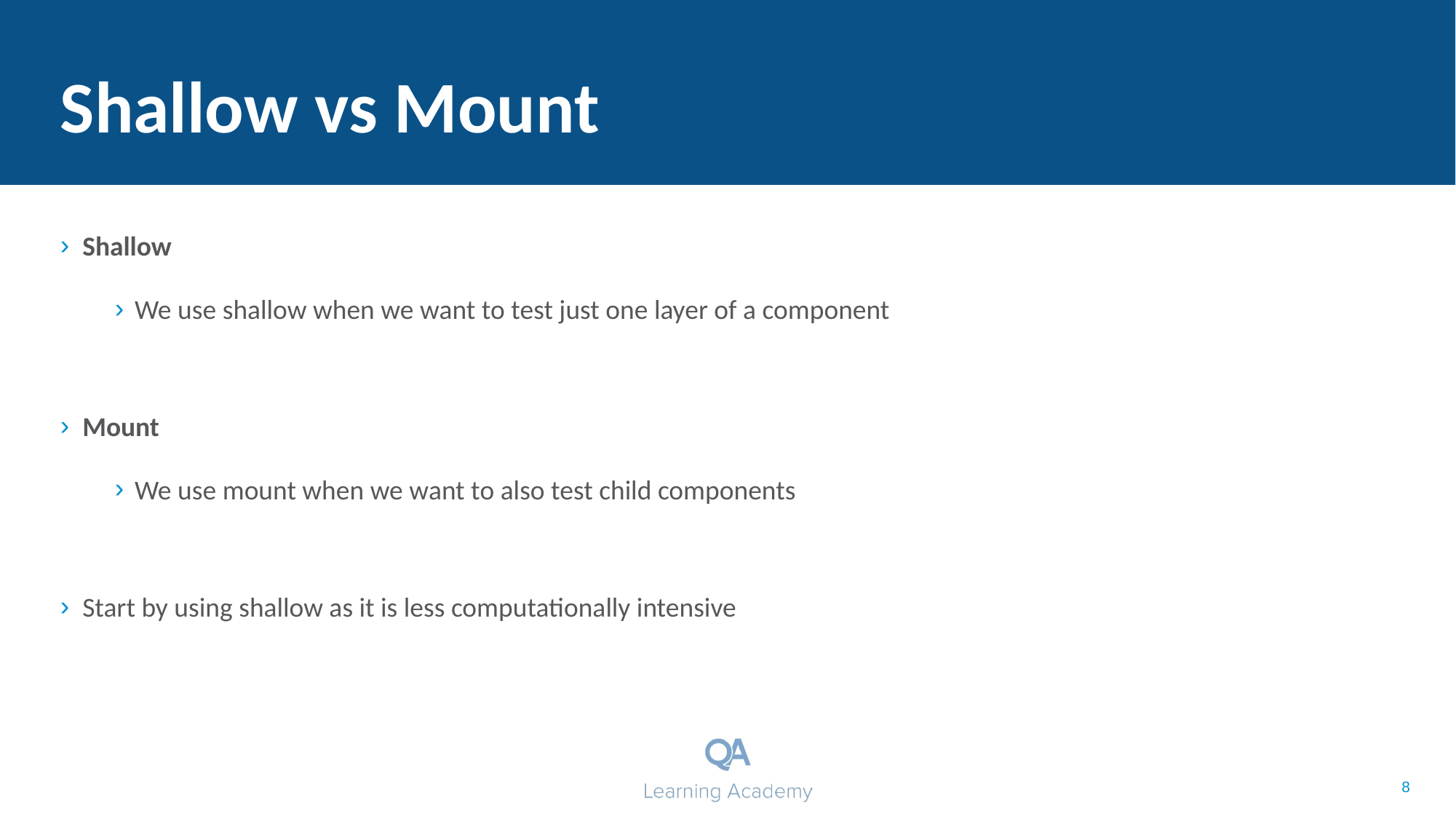

# Shallow vs Mount
Shallow
We use shallow when we want to test just one layer of a component

Mount
We use mount when we want to also test child components

Start by using shallow as it is less computationally intensive